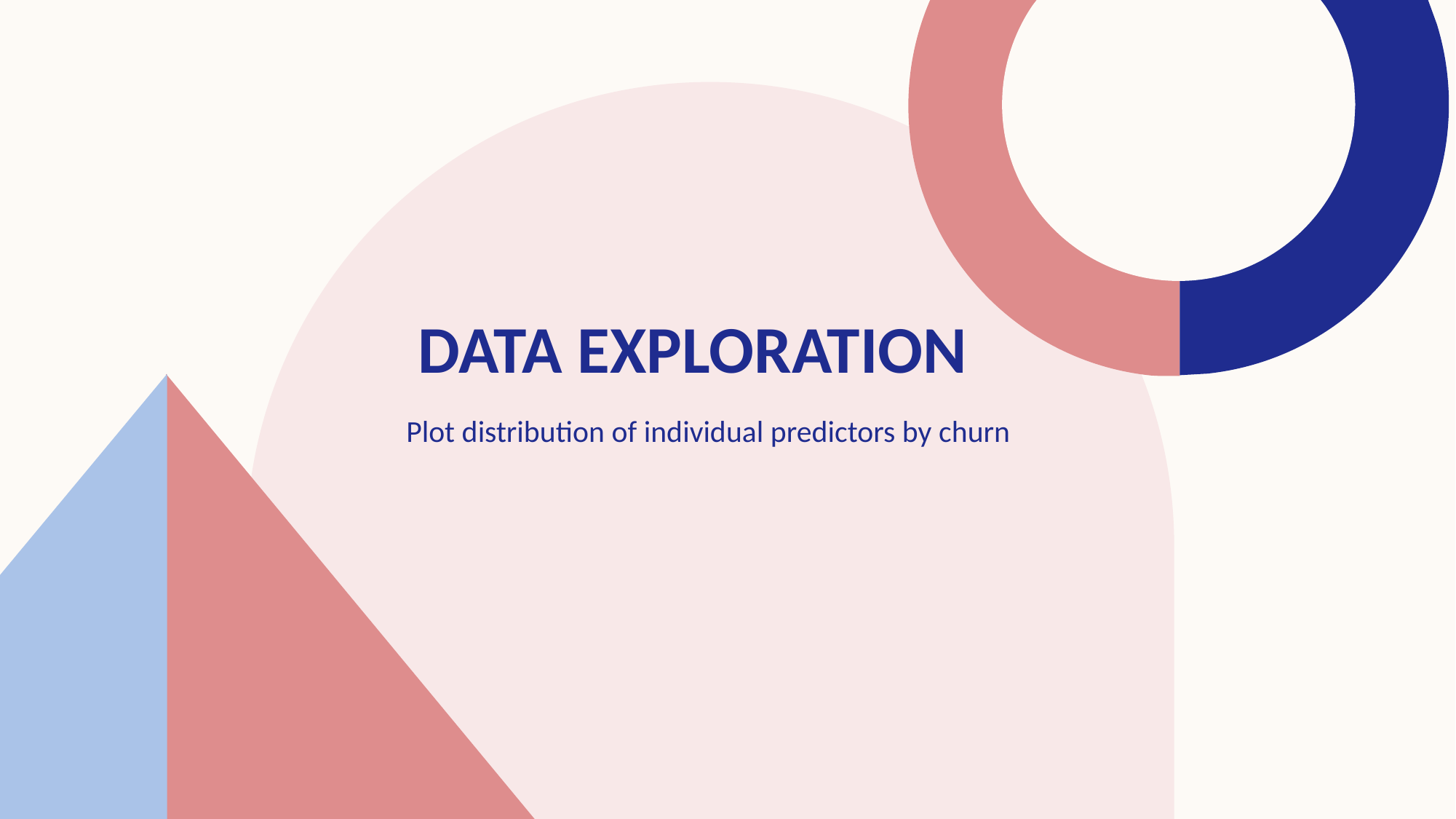

# Data Exploration
Plot distribution of individual predictors by churn